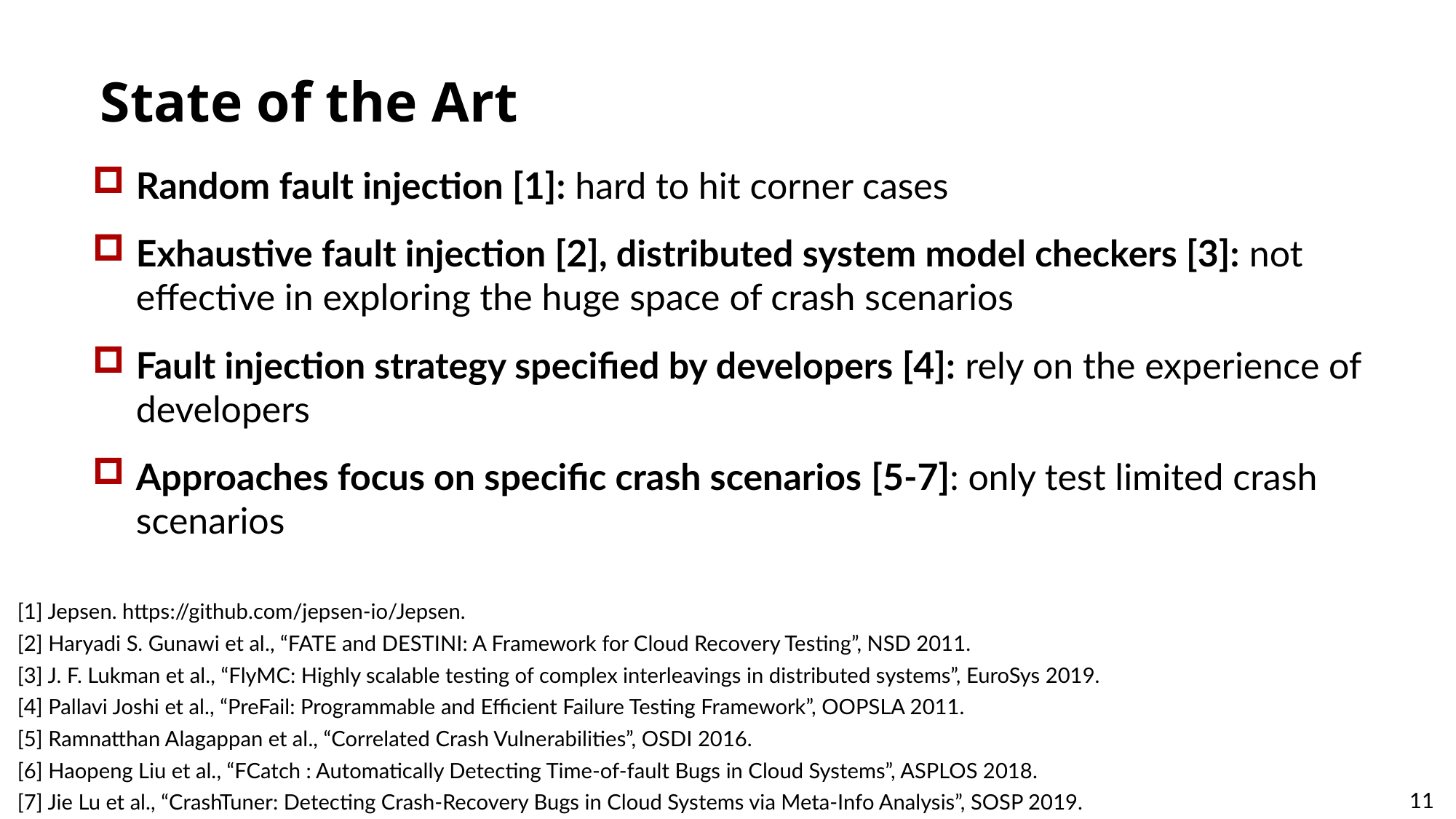

# State of the Art
Random fault injection [1]: hard to hit corner cases
Exhaustive fault injection [2], distributed system model checkers [3]: not effective in exploring the huge space of crash scenarios
Fault injection strategy specified by developers [4]: rely on the experience of developers
Approaches focus on specific crash scenarios [5-7]: only test limited crash scenarios
[1] Jepsen. https://github.com/jepsen-io/Jepsen.
[2] Haryadi S. Gunawi et al., “FATE and DESTINI: A Framework for Cloud Recovery Testing”, NSD 2011.
[3] J. F. Lukman et al., “FlyMC: Highly scalable testing of complex interleavings in distributed systems”, EuroSys 2019.
[4] Pallavi Joshi et al., “PreFail: Programmable and Efficient Failure Testing Framework”, OOPSLA 2011.
[5] Ramnatthan Alagappan et al., “Correlated Crash Vulnerabilities”, OSDI 2016.
[6] Haopeng Liu et al., “FCatch : Automatically Detecting Time-of-fault Bugs in Cloud Systems”, ASPLOS 2018.
[7] Jie Lu et al., “CrashTuner: Detecting Crash-Recovery Bugs in Cloud Systems via Meta-Info Analysis”, SOSP 2019.